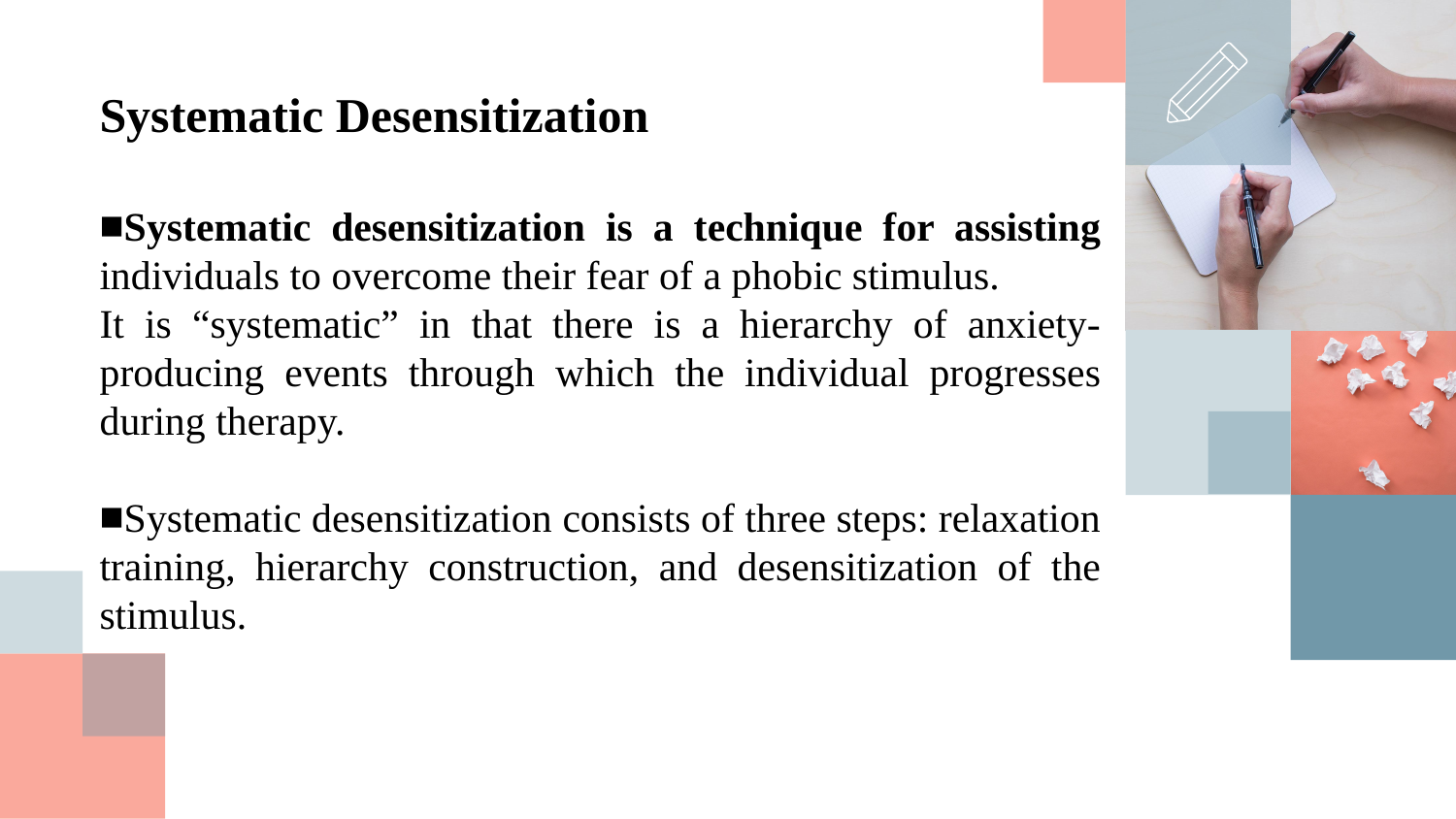

Systematic Desensitization

Systematic desensitization is a technique for assisting individuals to overcome their fear of a phobic stimulus.
It is “systematic” in that there is a hierarchy of anxiety-producing events through which the individual progresses during therapy.

Systematic desensitization consists of three steps: relaxation training, hierarchy construction, and desensitization of the stimulus.